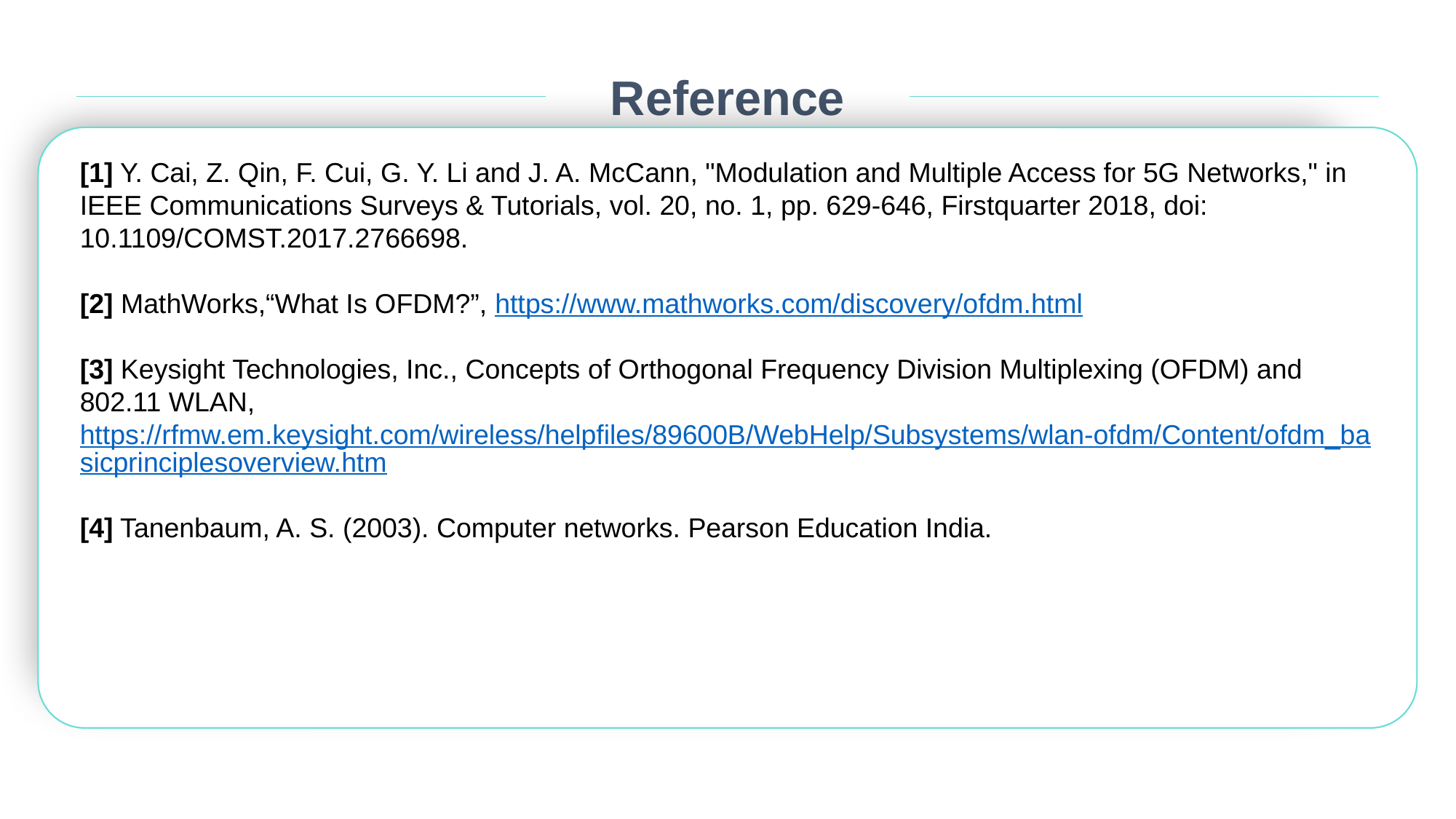

Reference

[1] Y. Cai, Z. Qin, F. Cui, G. Y. Li and J. A. McCann, "Modulation and Multiple Access for 5G Networks," in IEEE Communications Surveys & Tutorials, vol. 20, no. 1, pp. 629-646, Firstquarter 2018, doi: 10.1109/COMST.2017.2766698.

[2] MathWorks,“What Is OFDM?”, https://www.mathworks.com/discovery/ofdm.html

[3] Keysight Technologies, Inc., Concepts of Orthogonal Frequency Division Multiplexing (OFDM) and 802.11 WLAN, https://rfmw.em.keysight.com/wireless/helpfiles/89600B/WebHelp/Subsystems/wlan-ofdm/Content/ofdm_basicprinciplesoverview.htm

[4] Tanenbaum, A. S. (2003). Computer networks. Pearson Education India.